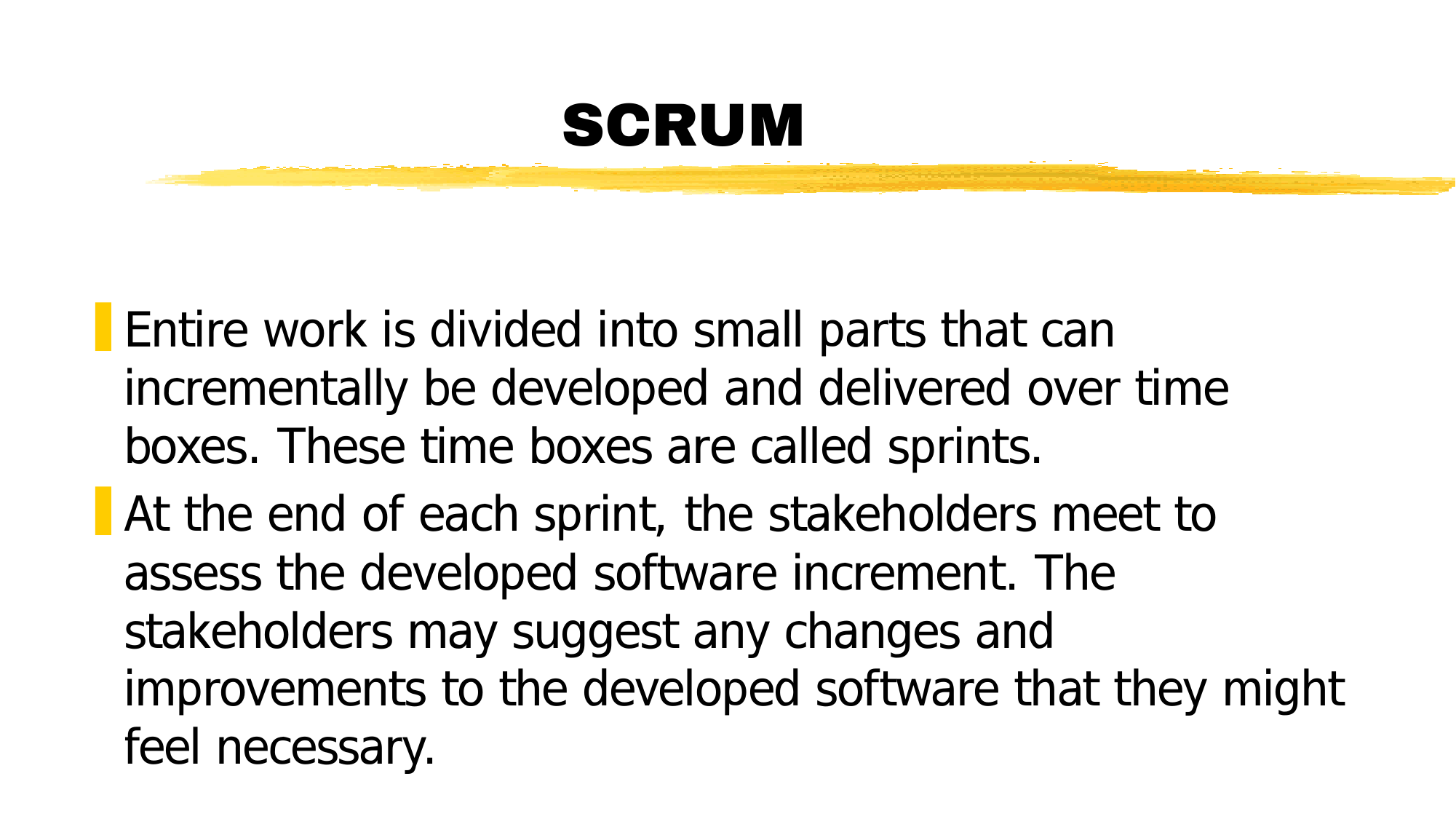

# SCRUM

Entire work is divided into small parts that can incrementally be developed and delivered over time boxes. These time boxes are called sprints.
At the end of each sprint, the stakeholders meet to assess the developed software increment. The stakeholders may suggest any changes and improvements to the developed software that they might feel necessary.